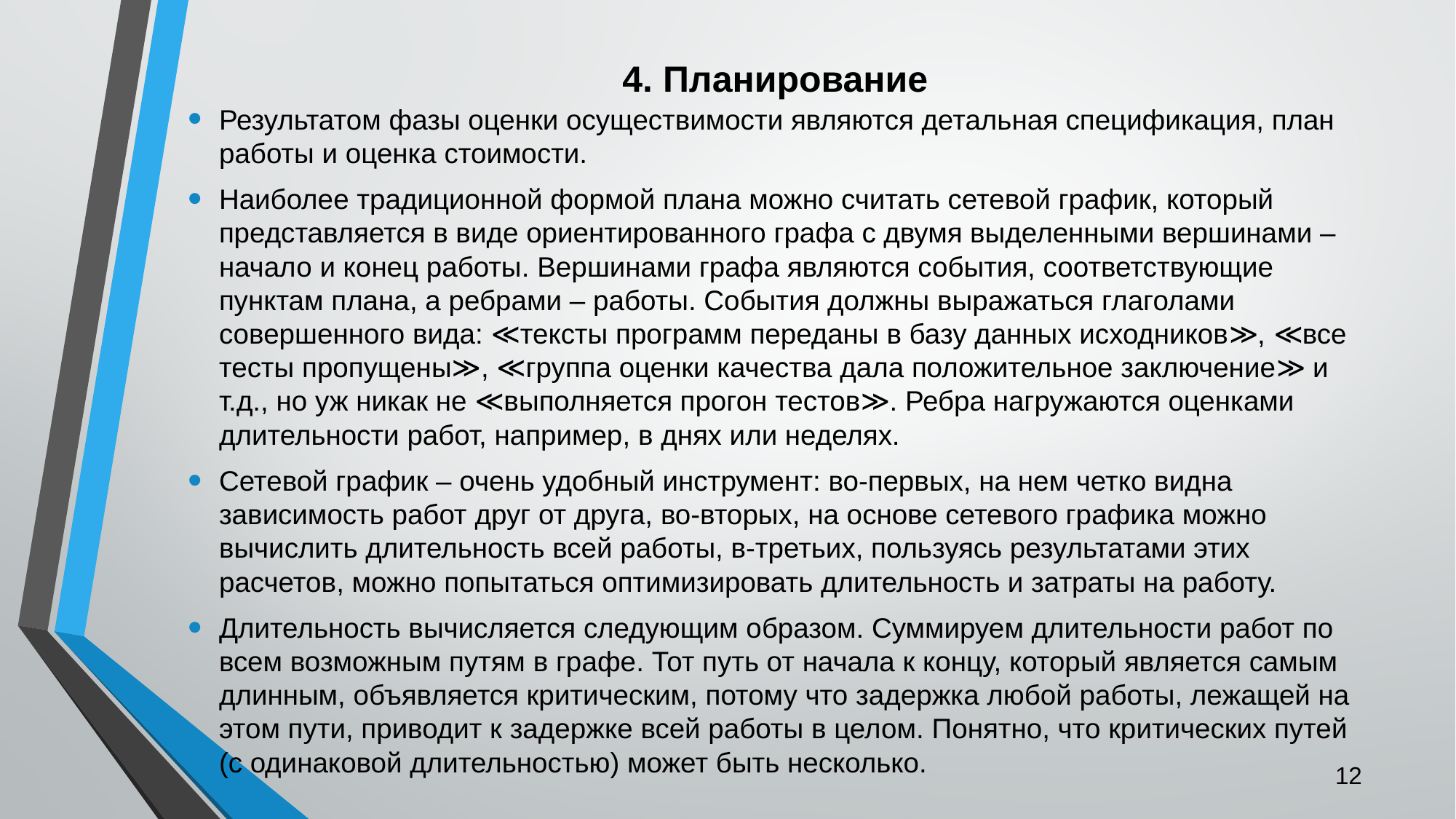

# 4. Планирование
Результатом фазы оценки осуществимости являются детальная спецификация, план работы и оценка стоимости.
Наиболее традиционной формой плана можно считать сетевой график, который представляется в виде ориентированного графа с двумя выделенными вершинами – начало и конец работы. Вершинами графа являются события, соответствующие пунктам плана, а ребрами – работы. События должны выражаться глаголами совершенного вида: ≪тексты программ переданы в базу данных исходников≫, ≪все тесты пропущены≫, ≪группа оценки качества дала положительное заключение≫ и т.д., но уж никак не ≪выполняется прогон тестов≫. Ребра нагружаются оценками длительности работ, например, в днях или неделях.
Сетевой график – очень удобный инструмент: во-первых, на нем четко видна зависимость работ друг от друга, во-вторых, на основе сетевого графика можно вычислить длительность всей работы, в-третьих, пользуясь результатами этих расчетов, можно попытаться оптимизировать длительность и затраты на работу.
Длительность вычисляется следующим образом. Суммируем длительности работ по всем возможным путям в графе. Тот путь от начала к концу, который является самым длинным, объявляется критическим, потому что задержка любой работы, лежащей на этом пути, приводит к задержке всей работы в целом. Понятно, что критических путей (с одинаковой длительностью) может быть несколько.
12